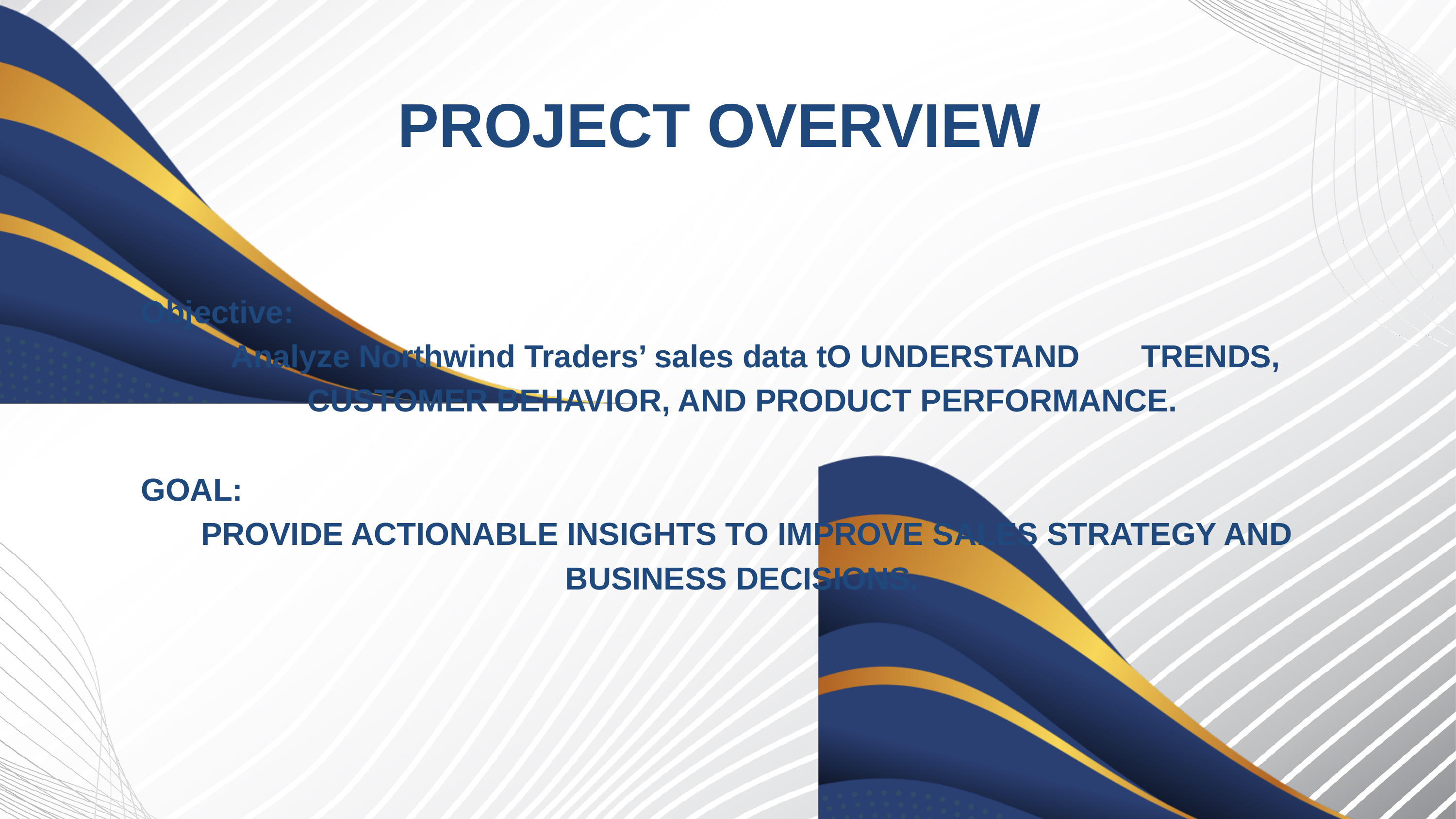

PROJECT OVERVIEW

Objective:
   Analyze Northwind Traders’ sales data tO UNDERSTAND       TRENDS, CUSTOMER BEHAVIOR, AND PRODUCT PERFORMANCE.

GOAL:
 PROVIDE ACTIONABLE INSIGHTS TO IMPROVE SALES STRATEGY AND BUSINESS DECISIONS.